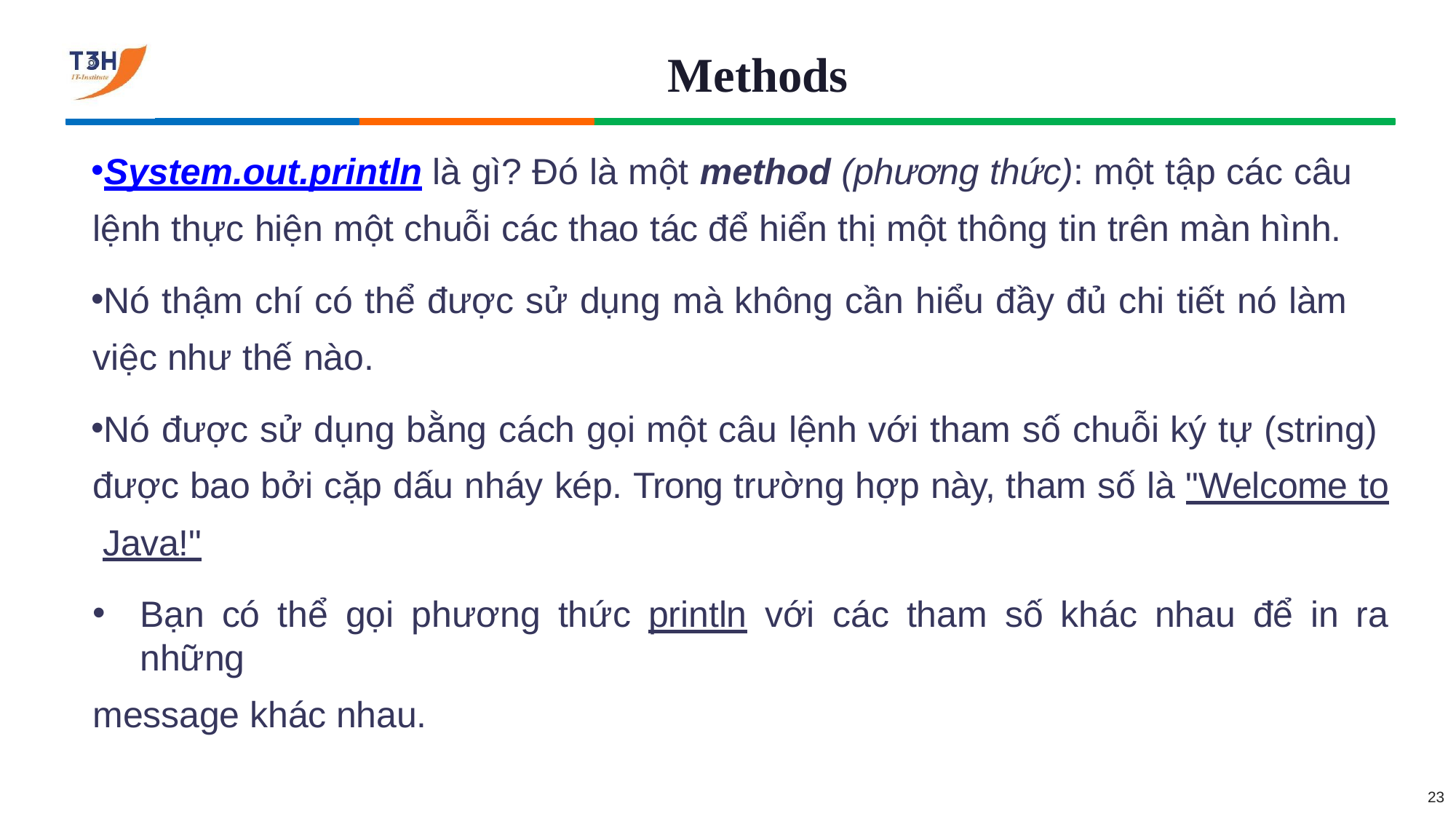

# Methods
System.out.println là gì? Đó là một method (phương thức): một tập các câu  lệnh thực hiện một chuỗi các thao tác để hiển thị một thông tin trên màn hình.
Nó thậm chí có thể được sử dụng mà không cần hiểu đầy đủ chi tiết nó làm  việc như thế nào.
Nó được sử dụng bằng cách gọi một câu lệnh với tham số chuỗi ký tự (string)  được bao bởi cặp dấu nháy kép. Trong trường hợp này, tham số là "Welcome to  Java!"
Bạn có thể gọi phương thức println với các tham số khác nhau để in ra những
message khác nhau.
23